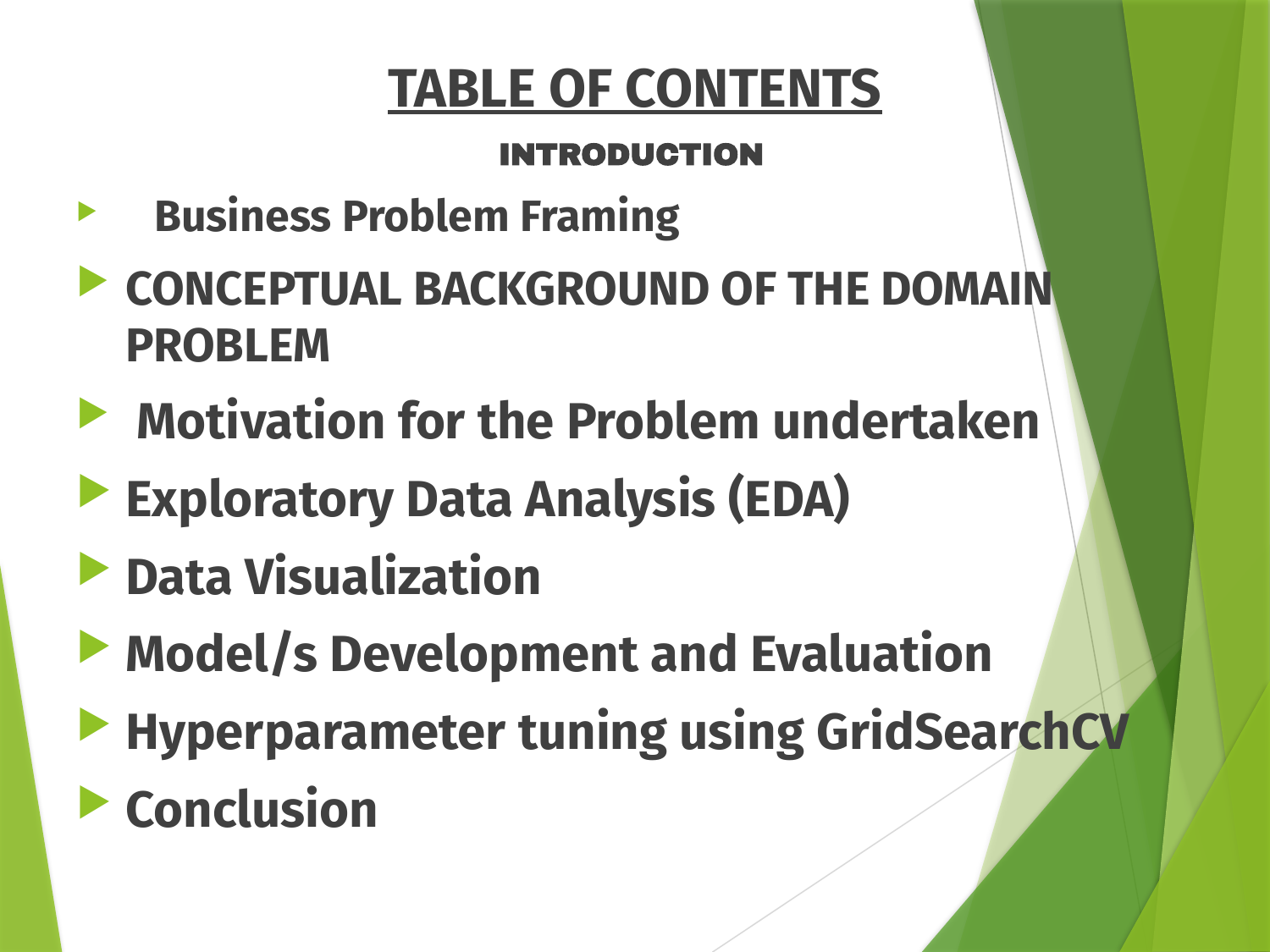

TABLE OF CONTENTS
INTRODUCTION
    Business Problem Framing
CONCEPTUAL BACKGROUND OF THE DOMAIN          PROBLEM
 Motivation for the Problem undertaken
Exploratory Data Analysis (EDA)
Data Visualization
Model/s Development and Evaluation
Hyperparameter tuning using GridSearchCV
Conclusion